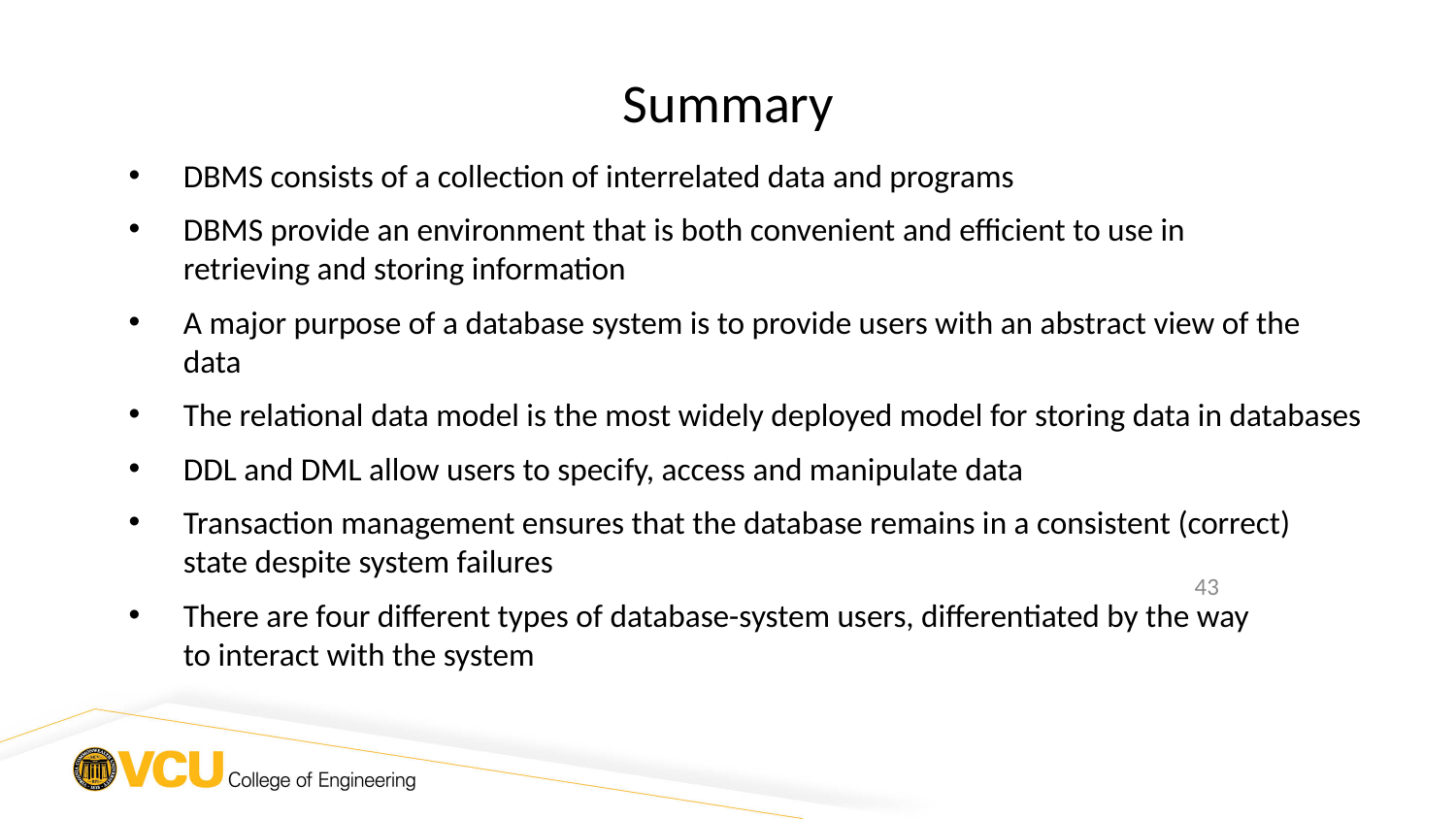

# Summary
DBMS consists of a collection of interrelated data and programs
DBMS provide an environment that is both convenient and efficient to use in retrieving and storing information
A major purpose of a database system is to provide users with an abstract view of the data
The relational data model is the most widely deployed model for storing data in databases
DDL and DML allow users to specify, access and manipulate data
Transaction management ensures that the database remains in a consistent (correct) state despite system failures
There are four different types of database-system users, differentiated by the way to interact with the system
43